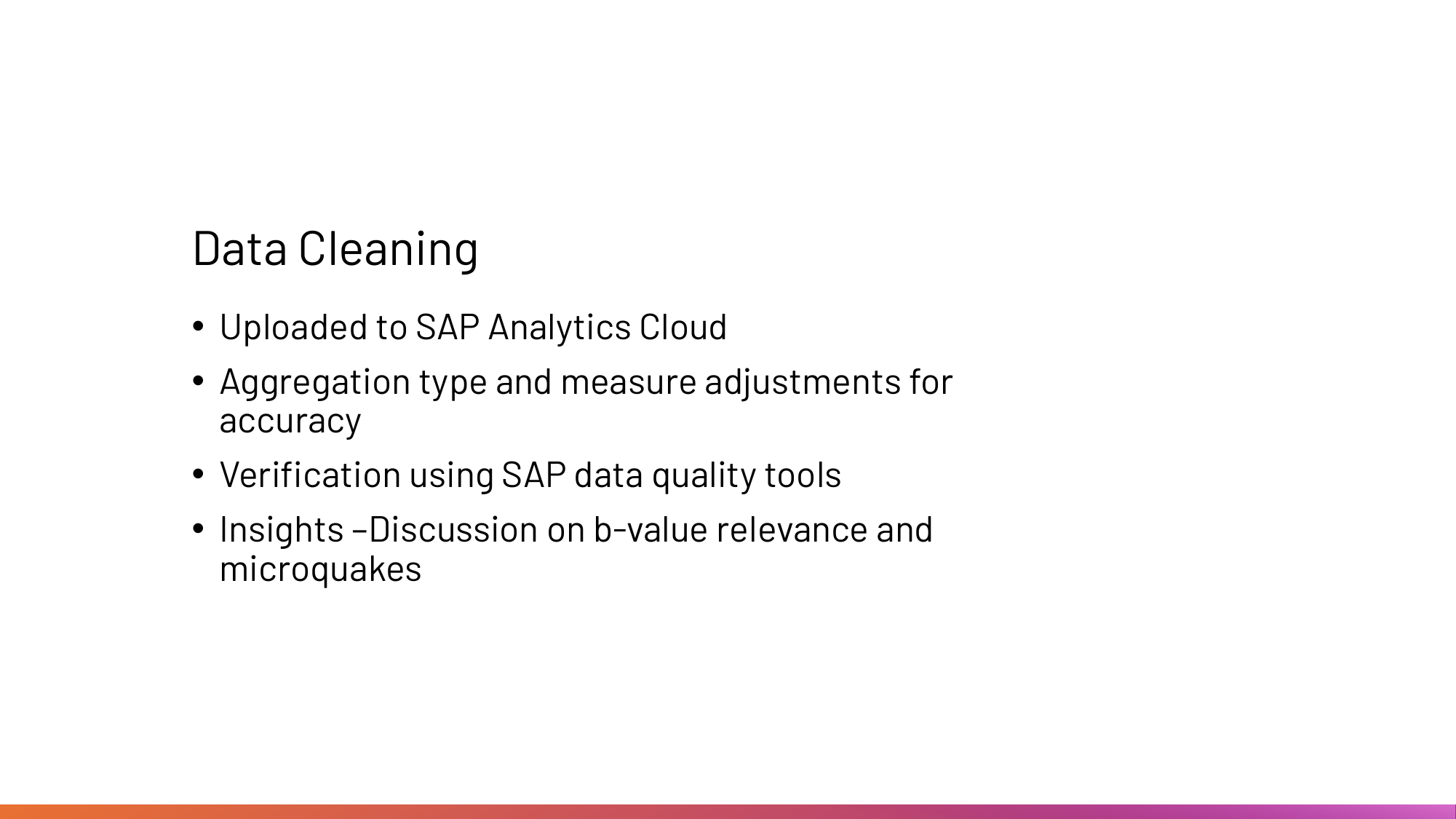

# Data Cleaning
Uploaded to SAP Analytics Cloud
Aggregation type and measure adjustments for accuracy
Verification using SAP data quality tools
Insights –Discussion on b-value relevance and microquakes